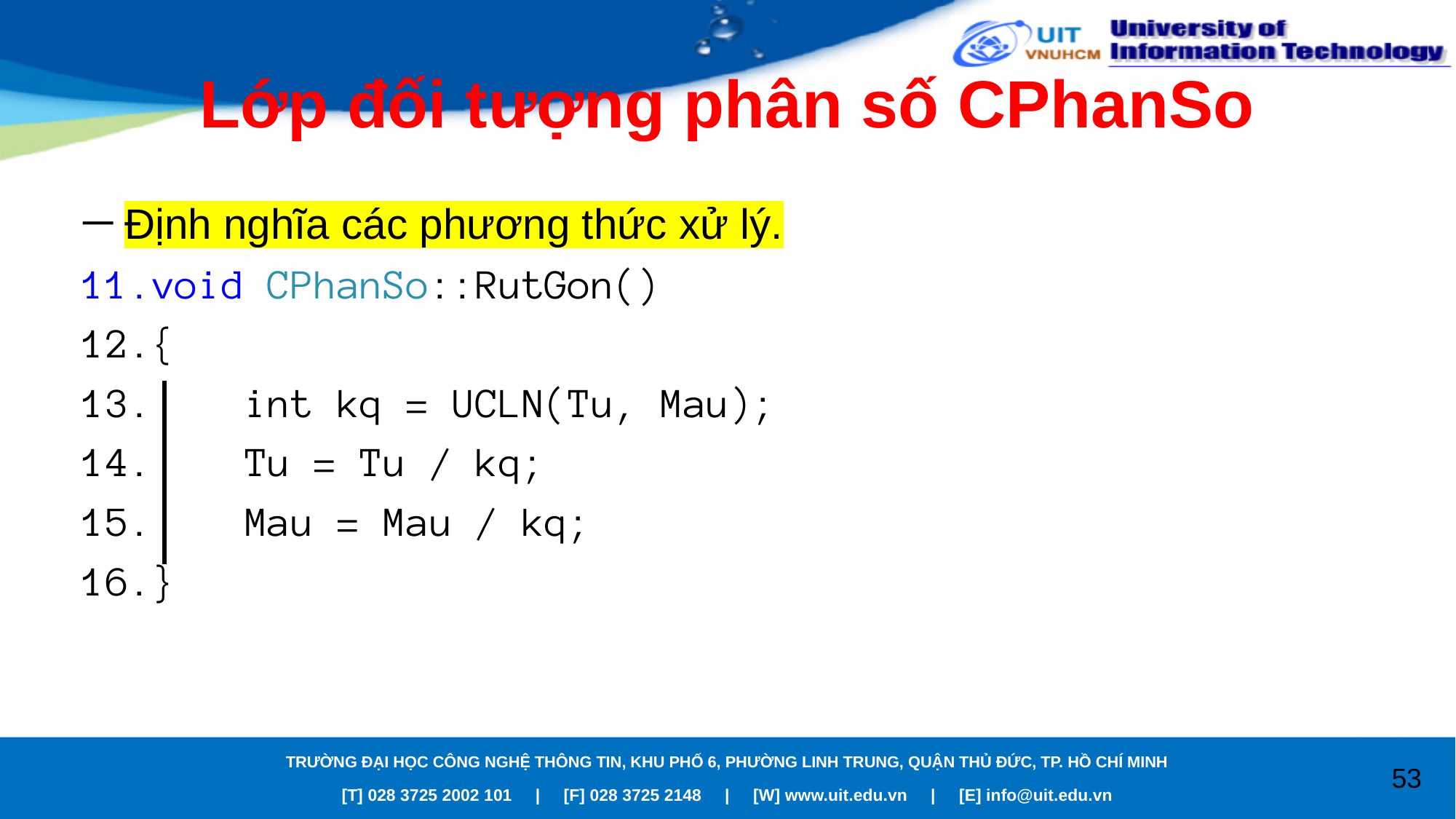

# Lớp đối tượng phân số CPhanSo
Định nghĩa các phương thức xử lý.
void CPhanSo::RutGon()
{
    int kq = UCLN(Tu, Mau);
    Tu = Tu / kq;
    Mau = Mau / kq;
}